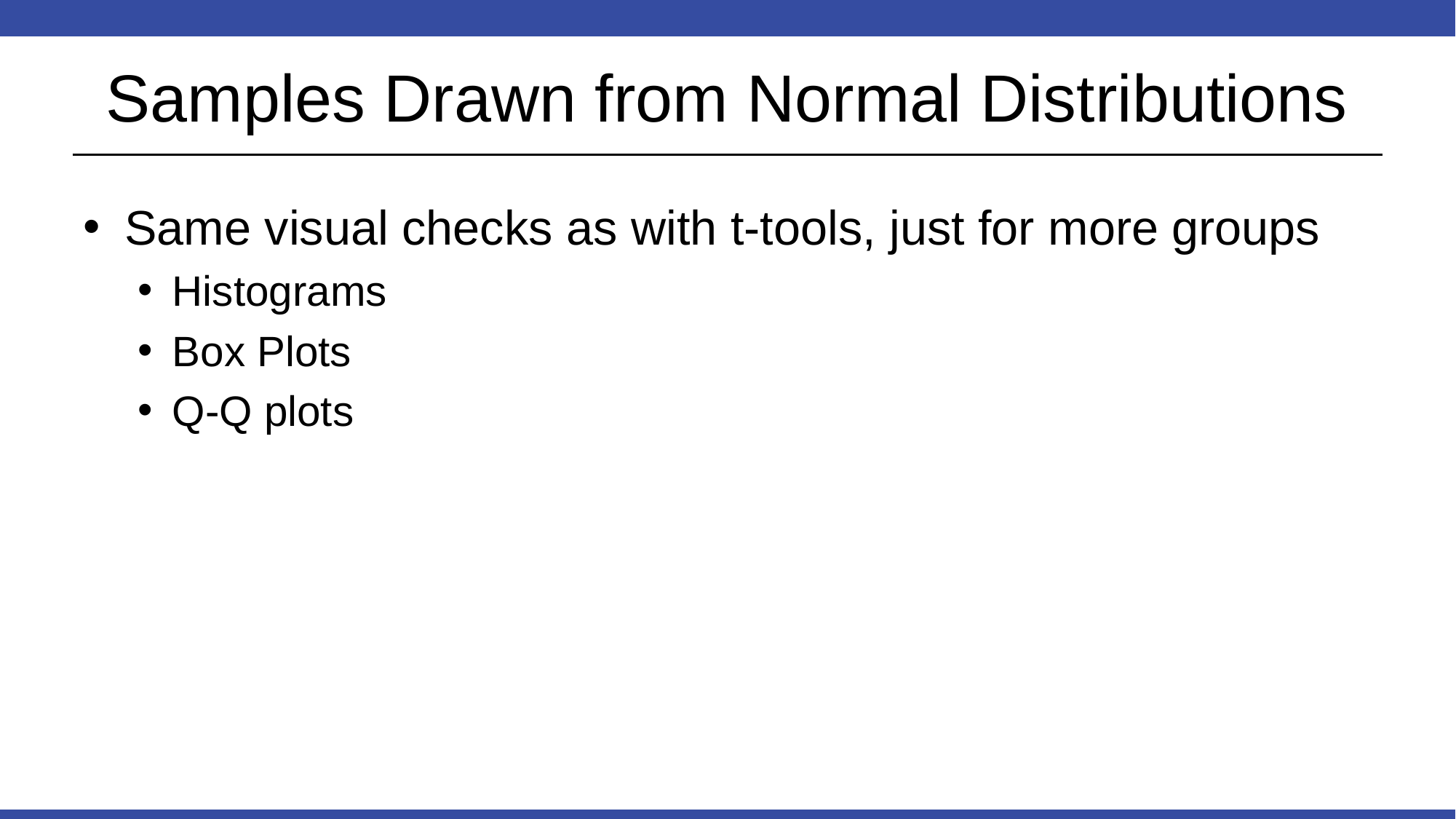

# Samples Drawn from Normal Distributions
Same visual checks as with t-tools, just for more groups
Histograms
Box Plots
Q-Q plots